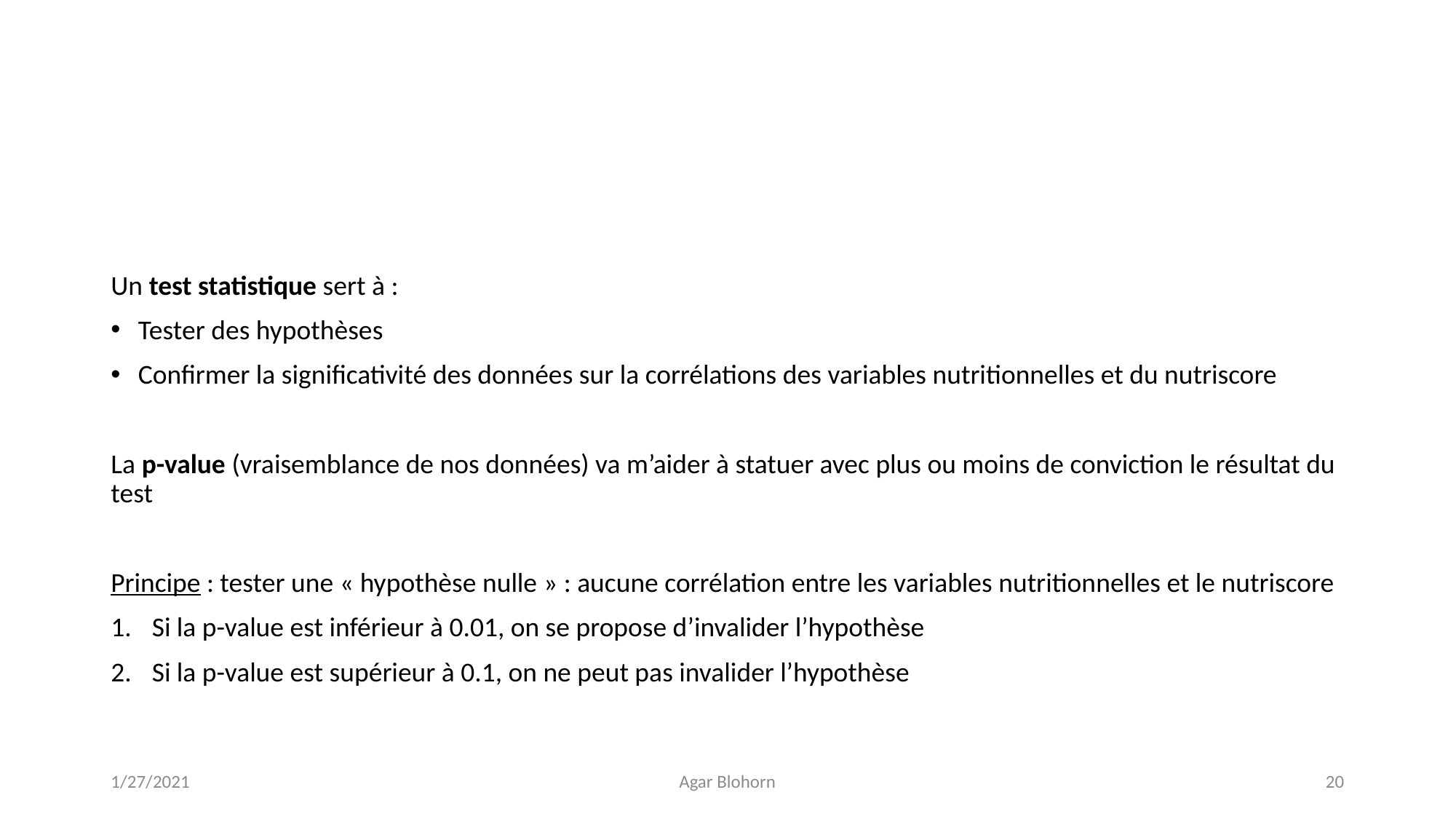

# Tests statistiques

Un test statistique sert à :
Tester des hypothèses
Confirmer la significativité des données sur la corrélations des variables nutritionnelles et du nutriscore

La p-value (vraisemblance de nos données) va m’aider à statuer avec plus ou moins de conviction le résultat du test

Principe : tester une « hypothèse nulle » : aucune corrélation entre les variables nutritionnelles et le nutriscore
Si la p-value est inférieur à 0.01, on se propose d’invalider l’hypothèse
Si la p-value est supérieur à 0.1, on ne peut pas invalider l’hypothèse

1/27/2021
Agar Blohorn
20